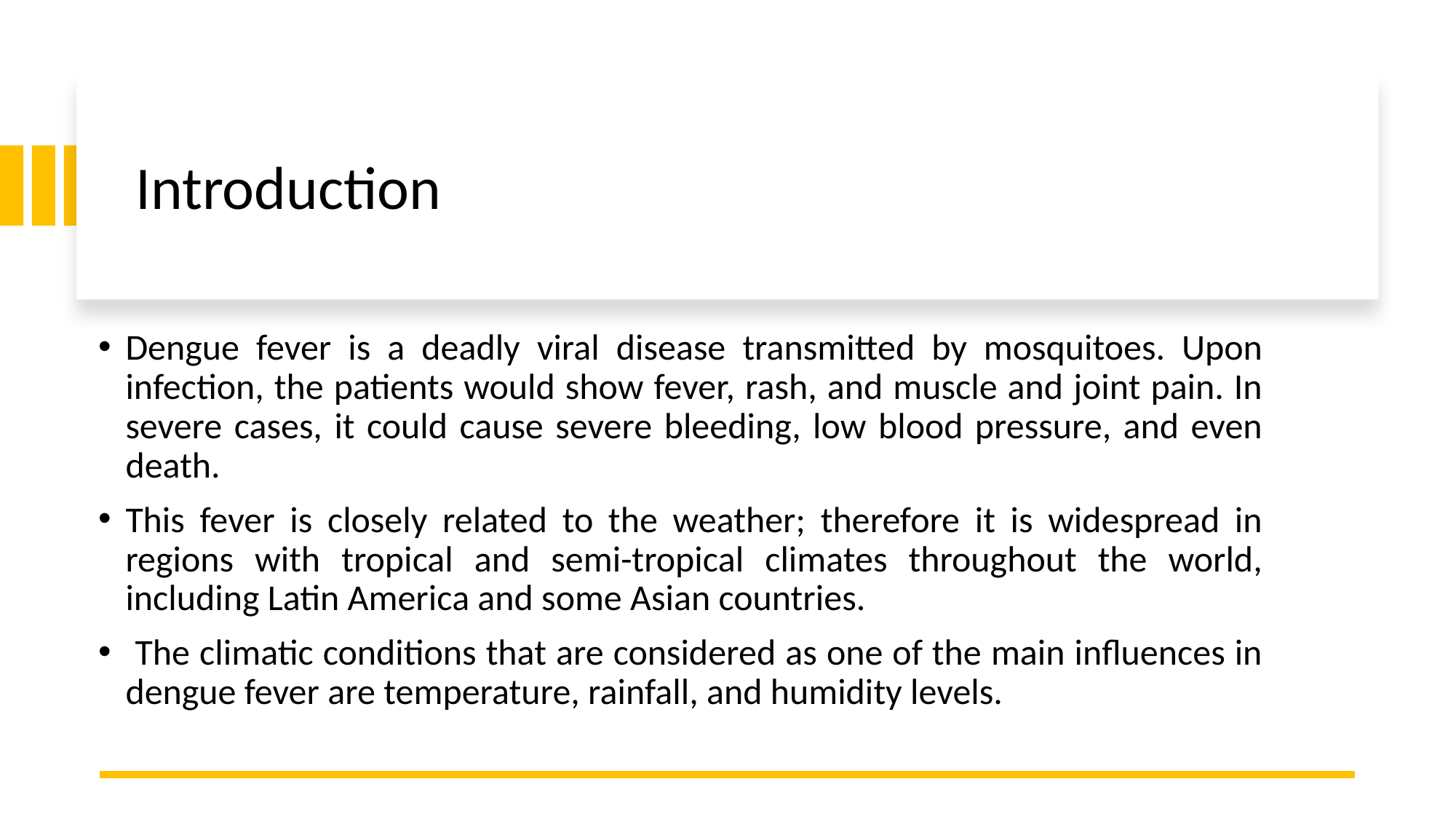

# Introduction

Dengue fever is a deadly viral disease transmitted by mosquitoes. Upon infection, the patients would show fever, rash, and muscle and joint pain. In severe cases, it could cause severe bleeding, low blood pressure, and even death.
This fever is closely related to the weather; therefore it is widespread in regions with tropical and semi-tropical climates throughout the world, including Latin America and some Asian countries.
 The climatic conditions that are considered as one of the main influences in dengue fever are temperature, rainfall, and humidity levels.